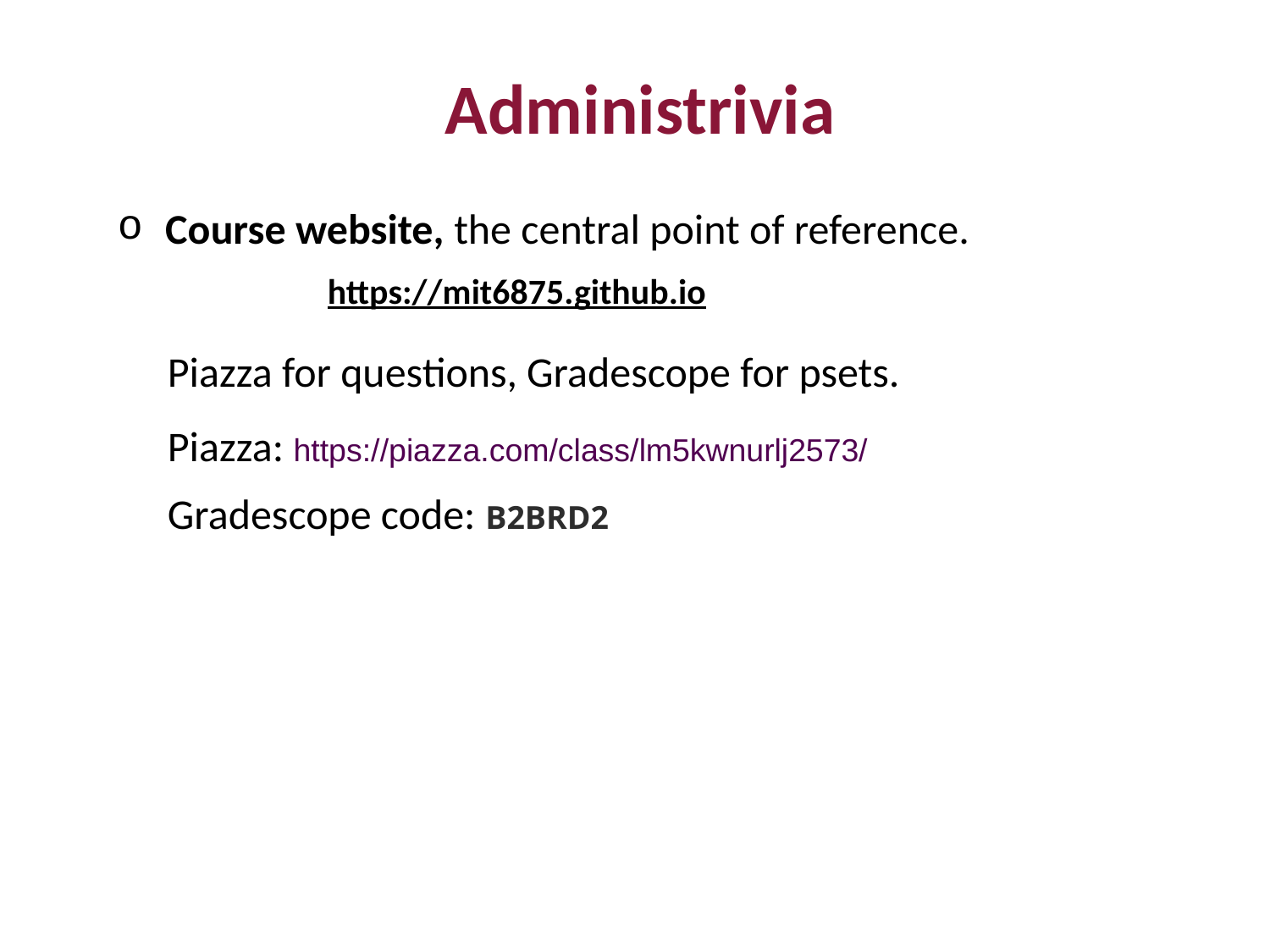

Administrivia
Course website, the central point of reference.
https://mit6875.github.io
Piazza for questions, Gradescope for psets.
Piazza: https://piazza.com/class/lm5kwnurlj2573/
Gradescope code: B2BRD2